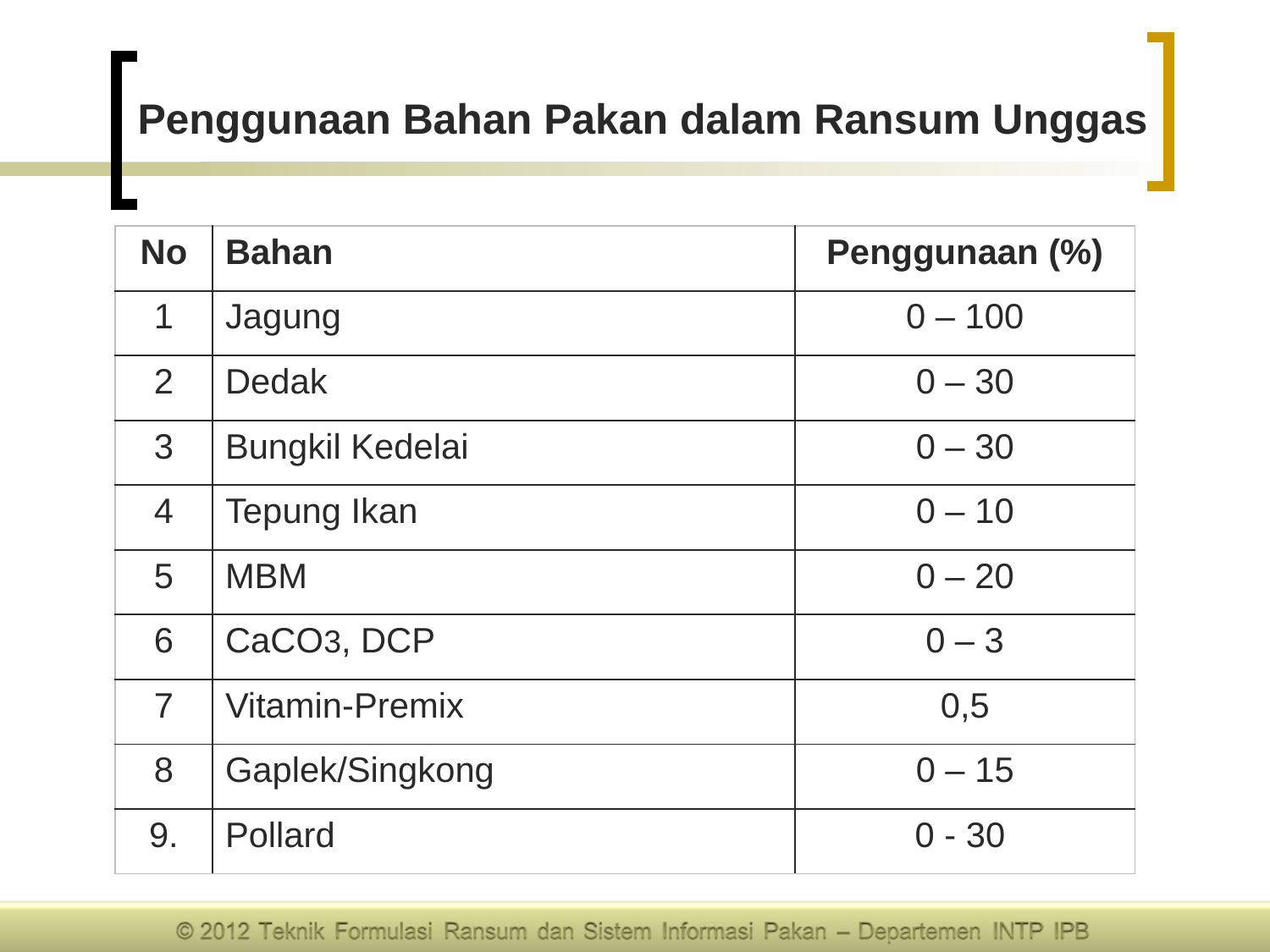

# Penggunaan Bahan Pakan dalam Ransum Unggas
| No | Bahan | Penggunaan (%) |
| --- | --- | --- |
| 1 | Jagung | 0 – 100 |
| 2 | Dedak | 0 – 30 |
| 3 | Bungkil Kedelai | 0 – 30 |
| 4 | Tepung Ikan | 0 – 10 |
| 5 | MBM | 0 – 20 |
| 6 | CaCO3, DCP | 0 – 3 |
| 7 | Vitamin-Premix | 0,5 |
| 8 | Gaplek/Singkong | 0 – 15 |
| 9. | Pollard | 0 - 30 |